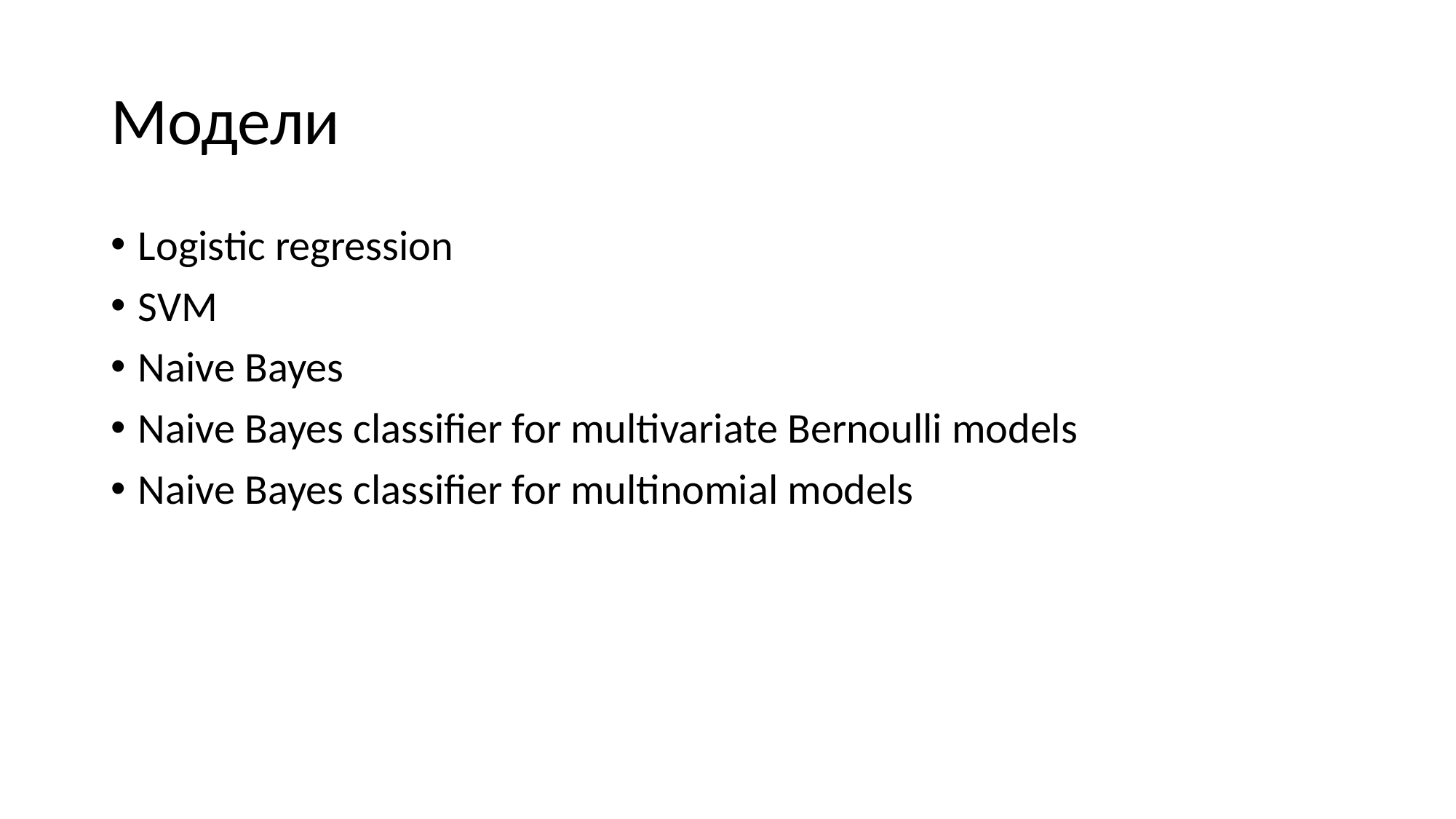

# Модели
Logistic regression
SVM
Naive Bayes
Naive Bayes classifier for multivariate Bernoulli models
Naive Bayes classifier for multinomial models